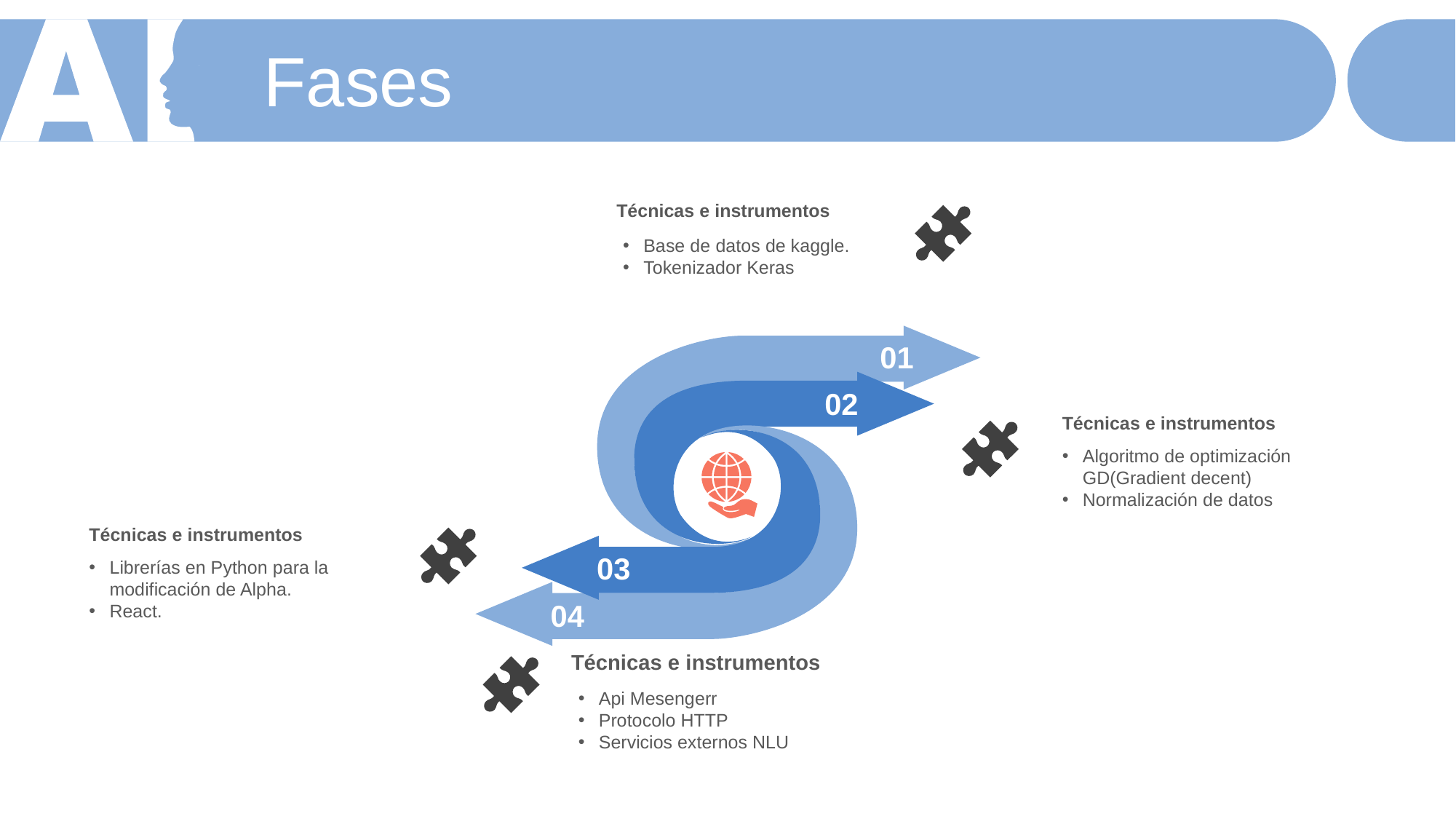

Fases
Técnicas e instrumentos
Base de datos de kaggle.
Tokenizador Keras

01

02
Técnicas e instrumentos
Algoritmo de optimización GD(Gradient decent)
Normalización de datos

Técnicas e instrumentos
Librerías en Python para la modificación de Alpha.
React.

03
04
Técnicas e instrumentos
Api Mesengerr
Protocolo HTTP
Servicios externos NLU